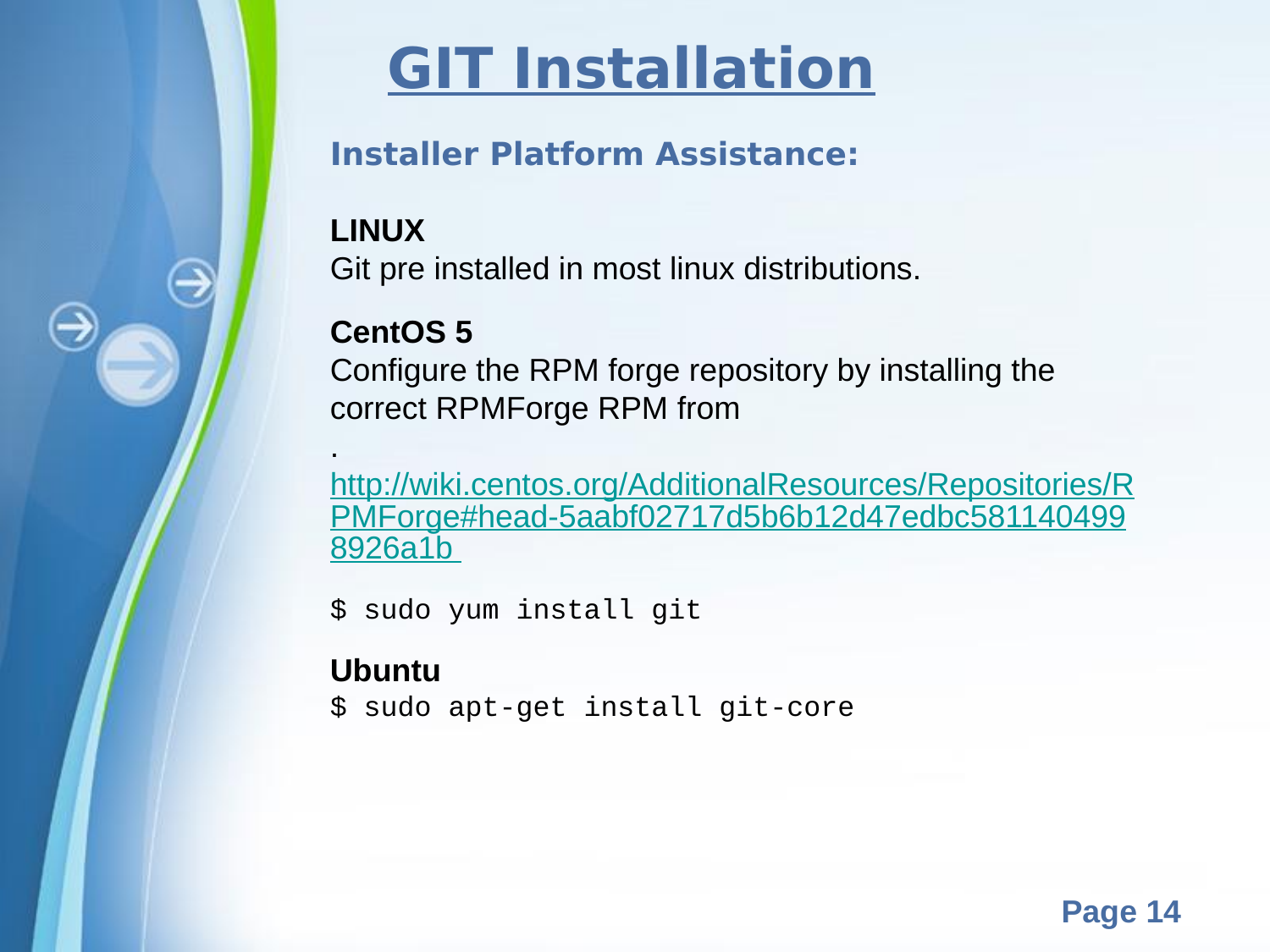

GIT Installation
Installer Platform Assistance:

LINUX
Git pre installed in most linux distributions.

CentOS 5
Configure the RPM forge repository by installing the correct RPMForge RPM from
. http://wiki.centos.org/AdditionalResources/Repositories/RPMForge#head-5aabf02717d5b6b12d47edbc5811404998926a1b

$ sudo yum install git

Ubuntu
$ sudo apt-get install git-core